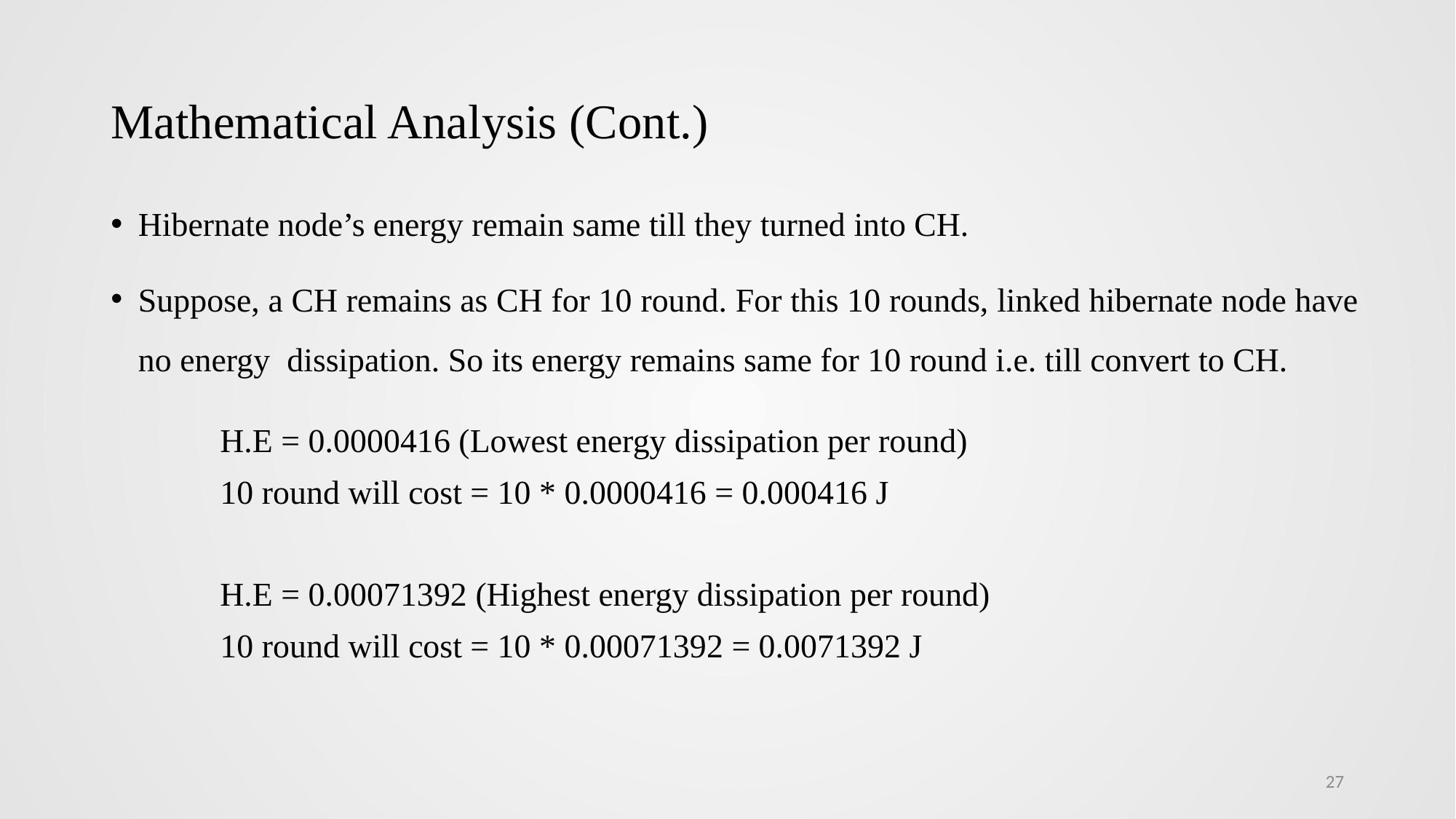

# Mathematical Analysis (Cont.)
Hibernate node’s energy remain same till they turned into CH.
Suppose, a CH remains as CH for 10 round. For this 10 rounds, linked hibernate node have no energy  dissipation. So its energy remains same for 10 round i.e. till convert to CH.
	H.E = 0.0000416 (Lowest energy dissipation per round)
	10 round will cost = 10 * 0.0000416 = 0.000416 J

	H.E = 0.00071392 (Highest energy dissipation per round)
	10 round will cost = 10 * 0.00071392 = 0.0071392 J
27